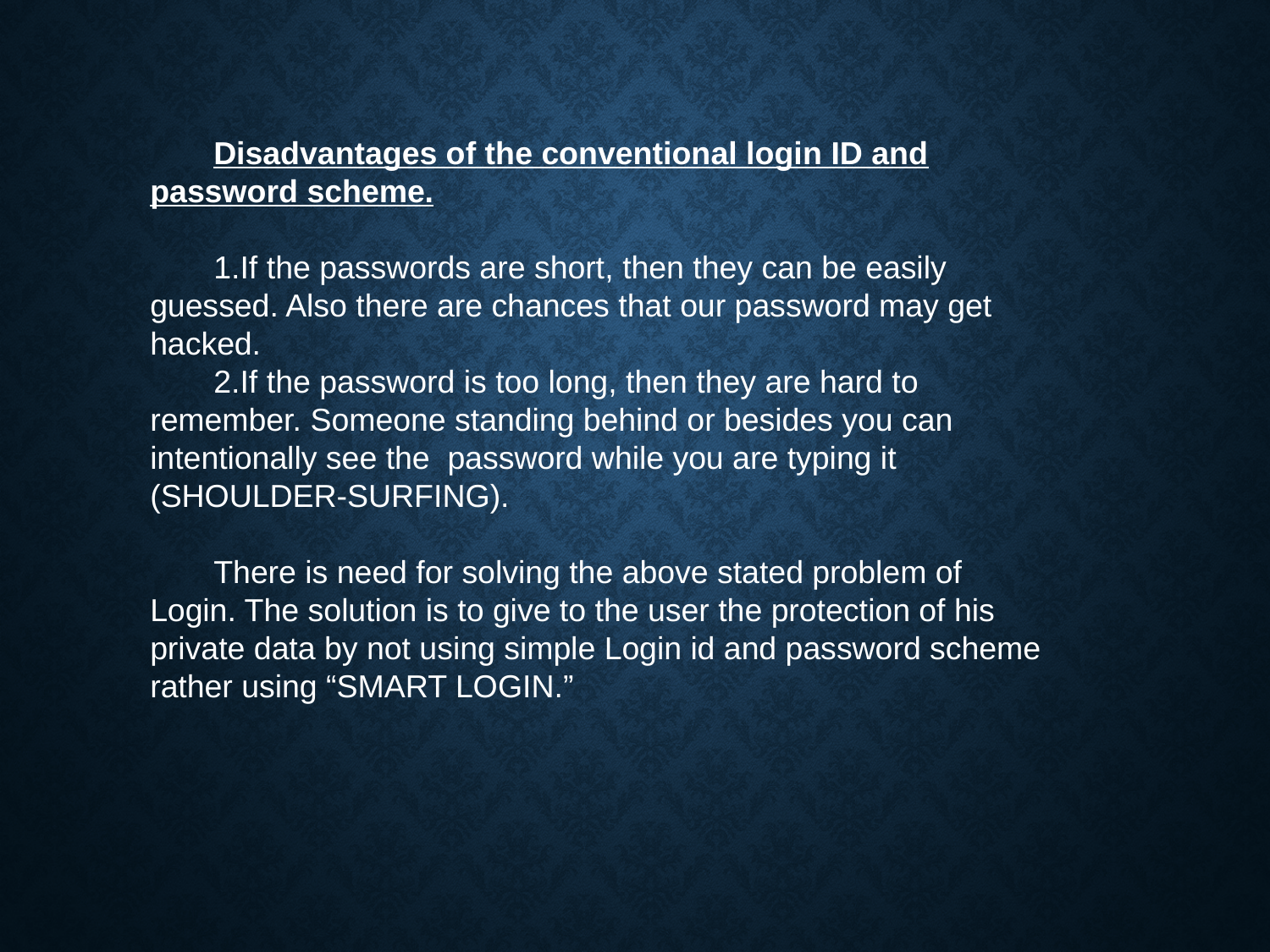

Disadvantages of the conventional login ID and password scheme.

If the passwords are short, then they can be easily guessed. Also there are chances that our password may get hacked.
If the password is too long, then they are hard to remember. Someone standing behind or besides you can intentionally see the  password while you are typing it (SHOULDER-SURFING).

There is need for solving the above stated problem of Login. The solution is to give to the user the protection of his private data by not using simple Login id and password scheme rather using “SMART LOGIN.”